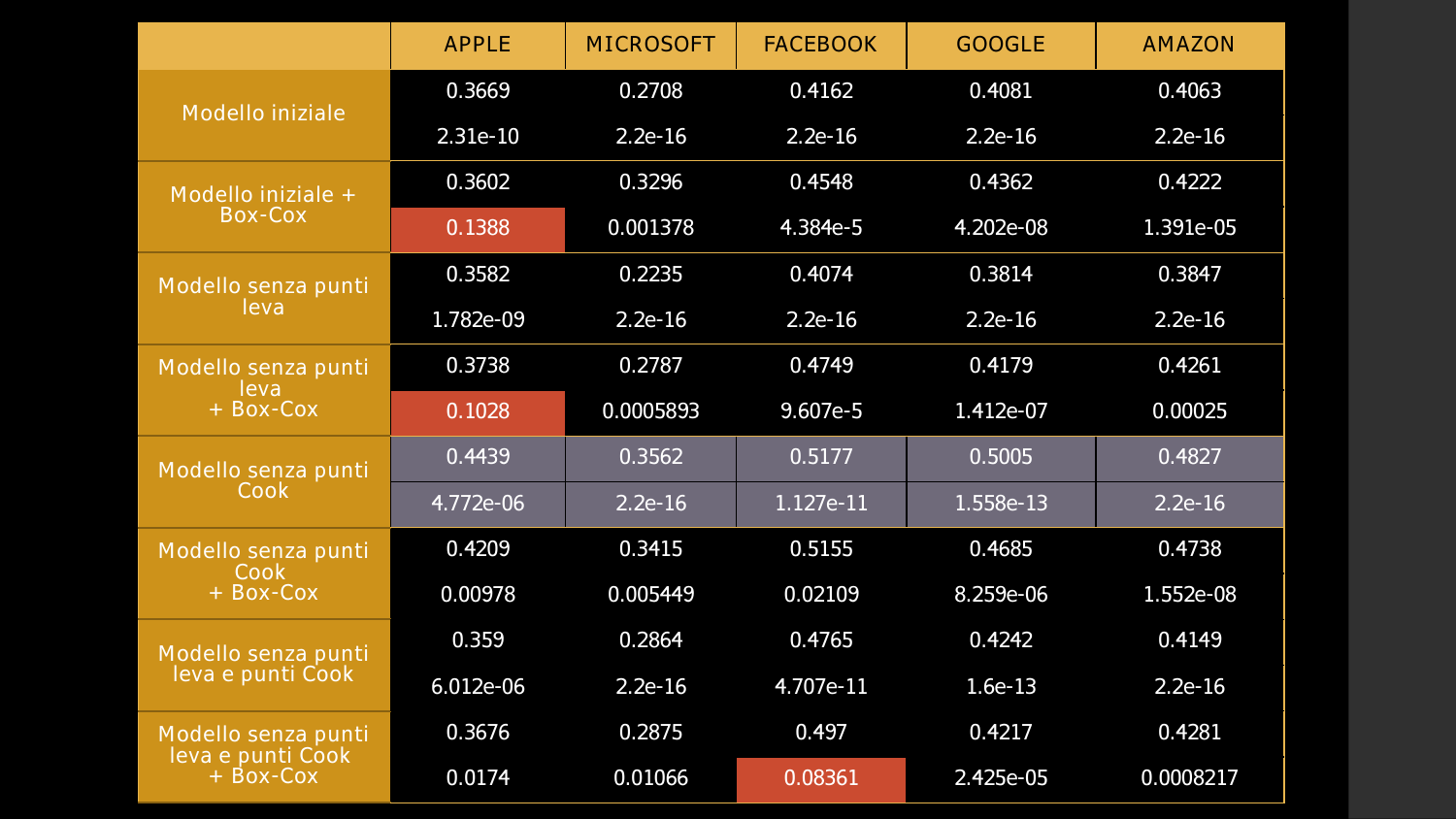

|  | APPLE | MICROSOFT | FACEBOOK | GOOGLE | AMAZON |
| --- | --- | --- | --- | --- | --- |
| Modello iniziale | 0.3669 | 0.2708 | 0.4162 | 0.4081 | 0.4063 |
|  | 2.31e-10 | 2.2e-16 | 2.2e-16 | 2.2e-16 | 2.2e-16 |
| Modello iniziale + Box-Cox | 0.3602 | 0.3296 | 0.4548 | 0.4362 | 0.4222 |
|  | 0.1388 | 0.001378 | 4.384e-5 | 4.202e-08 | 1.391e-05 |
| Modello senza punti leva | 0.3582 | 0.2235 | 0.4074 | 0.3814 | 0.3847 |
|  | 1.782e-09 | 2.2e-16 | 2.2e-16 | 2.2e-16 | 2.2e-16 |
| Modello senza punti leva + Box-Cox | 0.3738 | 0.2787 | 0.4749 | 0.4179 | 0.4261 |
|  | 0.1028 | 0.0005893 | 9.607e-5 | 1.412e-07 | 0.00025 |
| Modello senza punti Cook | 0.4439 | 0.3562 | 0.5177 | 0.5005 | 0.4827 |
|  | 4.772e-06 | 2.2e-16 | 1.127e-11 | 1.558e-13 | 2.2e-16 |
| Modello senza punti Cook + Box-Cox | 0.4209 | 0.3415 | 0.5155 | 0.4685 | 0.4738 |
|  | 0.00978 | 0.005449 | 0.02109 | 8.259e-06 | 1.552e-08 |
| Modello senza punti leva e punti Cook | 0.359 | 0.2864 | 0.4765 | 0.4242 | 0.4149 |
|  | 6.012e-06 | 2.2e-16 | 4.707e-11 | 1.6e-13 | 2.2e-16 |
| Modello senza punti leva e punti Cook + Box-Cox | 0.3676 | 0.2875 | 0.497 | 0.4217 | 0.4281 |
|  | 0.0174 | 0.01066 | 0.08361 | 2.425e-05 | 0.0008217 |